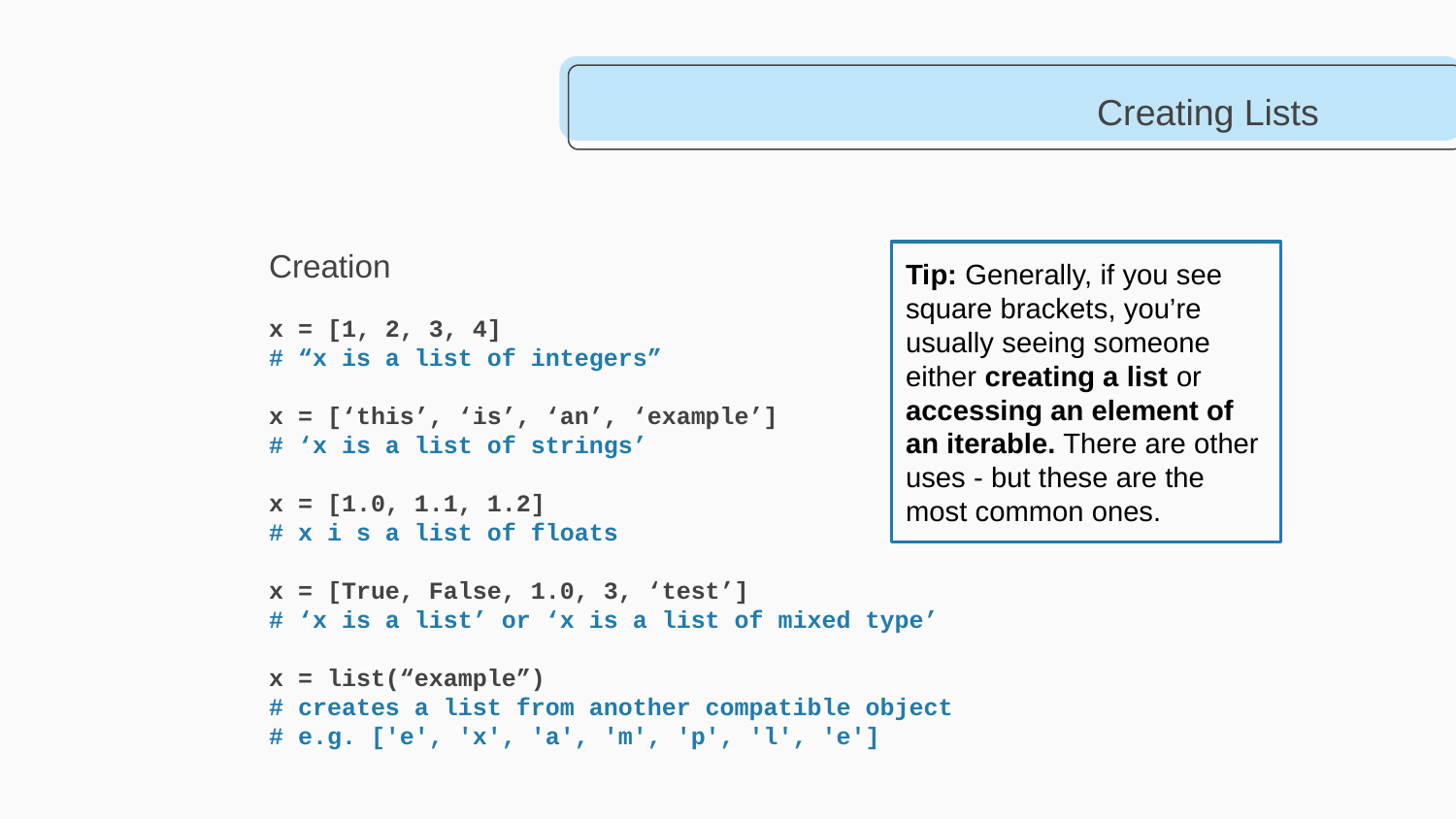

Creating Lists
# Creation
Tip: Generally, if you see square brackets, you’re usually seeing someone either creating a list or accessing an element of an iterable. There are other uses - but these are the most common ones.
x = [1, 2, 3, 4]
# “x is a list of integers”

x = [‘this’, ‘is’, ‘an’, ‘example’]
# ‘x is a list of strings’

x = [1.0, 1.1, 1.2]
# x i s a list of floats

x = [True, False, 1.0, 3, ‘test’]
# ‘x is a list’ or ‘x is a list of mixed type’

x = list(“example”)
# creates a list from another compatible object
# e.g. ['e', 'x', 'a', 'm', 'p', 'l', 'e']